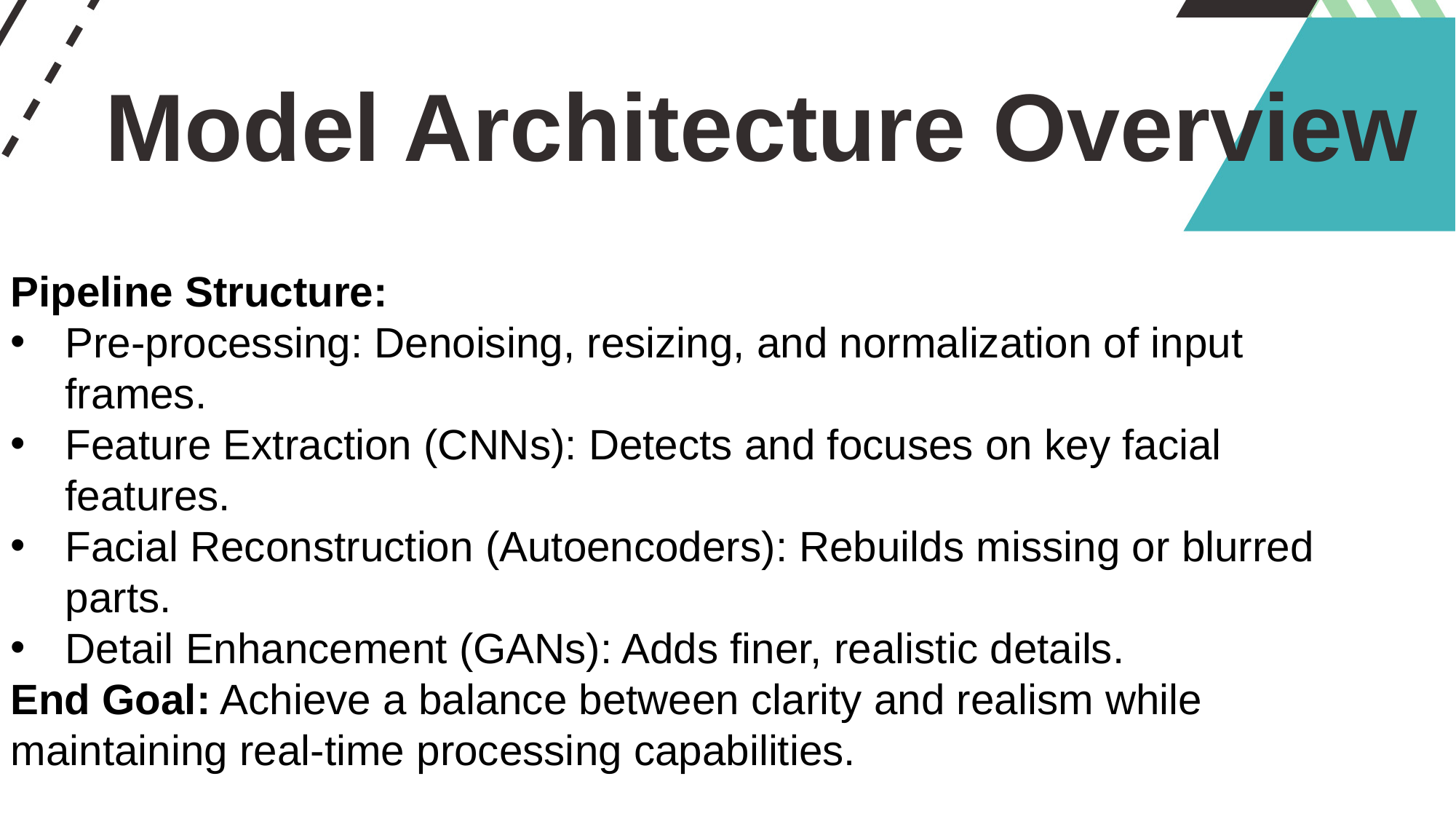

# Model Architecture Overview

Pipeline Structure:
Pre-processing: Denoising, resizing, and normalization of input frames.
Feature Extraction (CNNs): Detects and focuses on key facial features.
Facial Reconstruction (Autoencoders): Rebuilds missing or blurred parts.
Detail Enhancement (GANs): Adds finer, realistic details.
End Goal: Achieve a balance between clarity and realism while maintaining real-time processing capabilities.